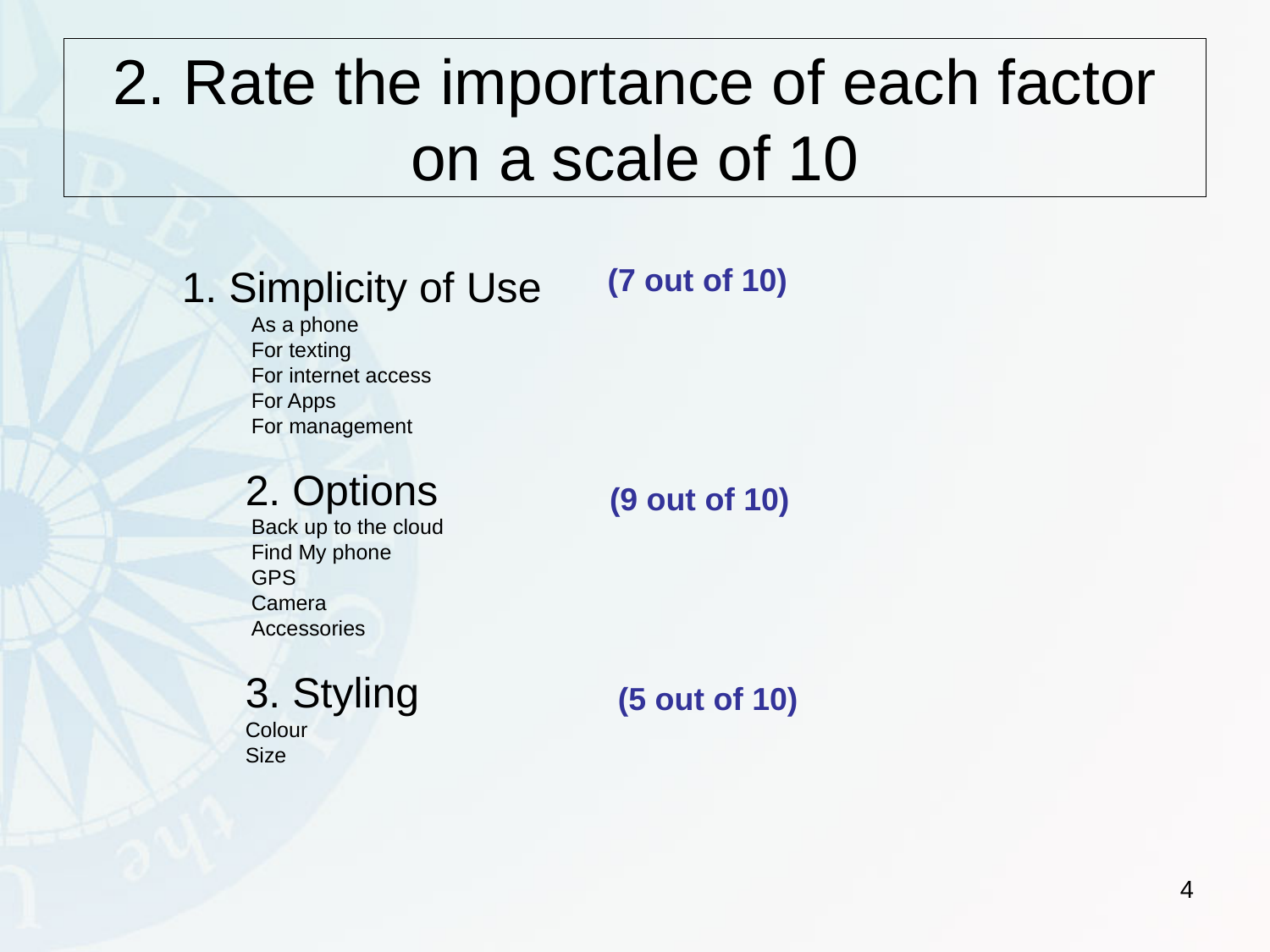

# 2. Rate the importance of each factor on a scale of 10
1. Simplicity of Use
 As a phone
 For texting
 For internet access
 For Apps
 For management

2. Options
 Back up to the cloud
 Find My phone
 GPS
 Camera
 Accessories

3. Styling
Colour
Size
(7 out of 10)
(9 out of 10)
(5 out of 10)
4